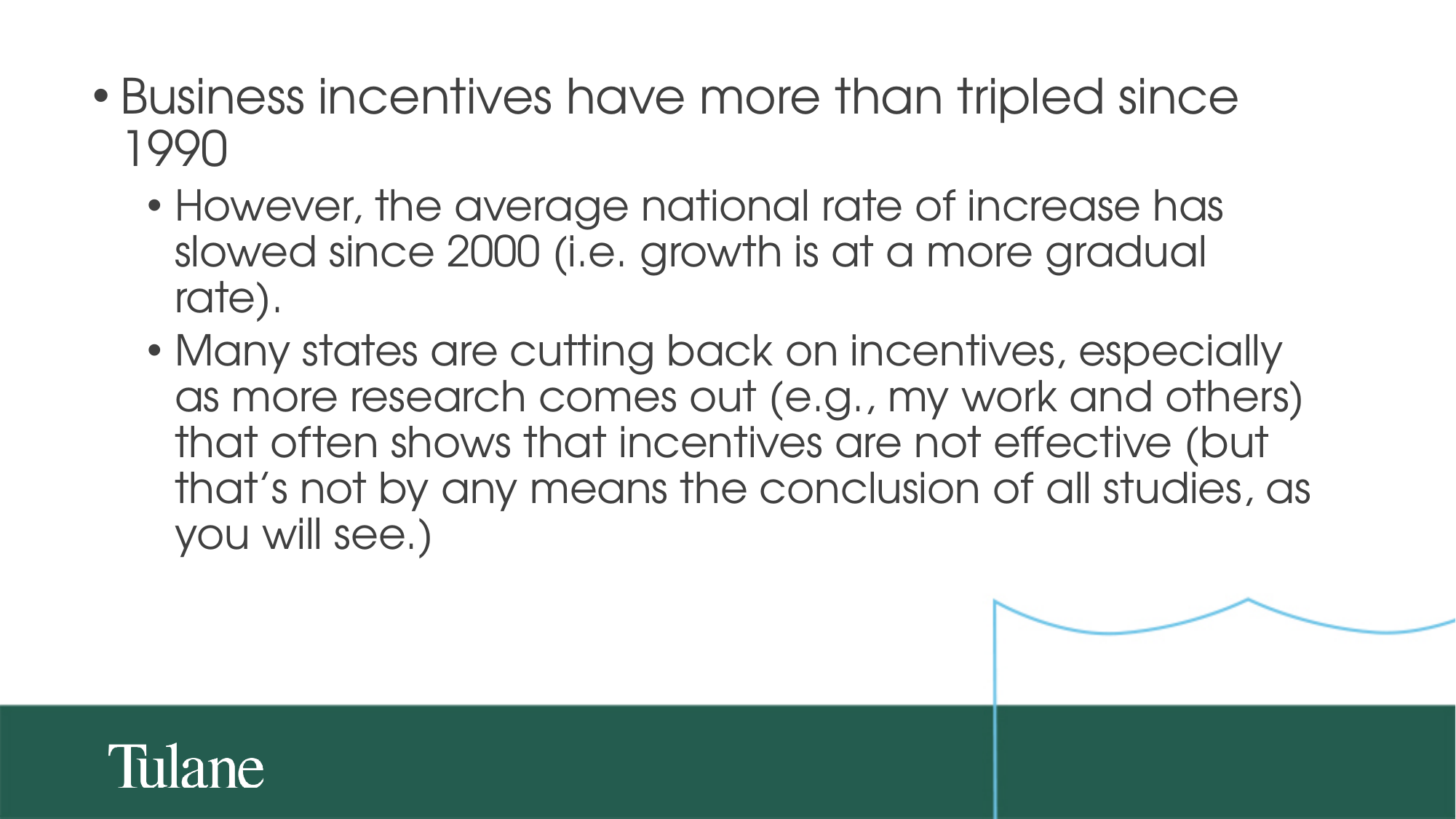

# Business incentives have more than tripled since 1990
However, the average national rate of increase has slowed since 2000 (i.e. growth is at a more gradual rate).
Many states are cutting back on incentives, especially as more research comes out (e.g., my work and others) that often shows that incentives are not effective (but that’s not by any means the conclusion of all studies, as you will see.)